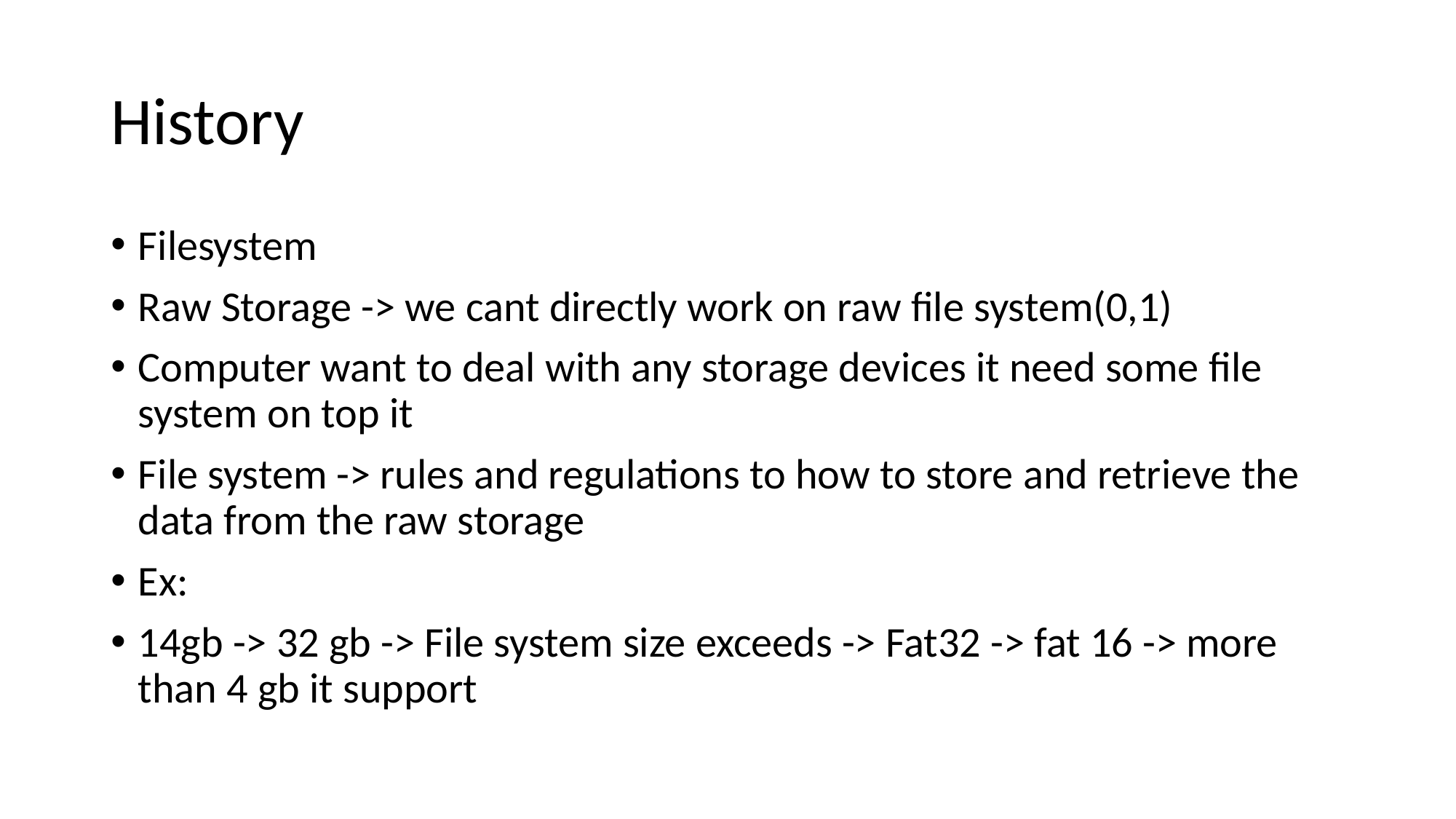

# History
Filesystem
Raw Storage -> we cant directly work on raw file system(0,1)
Computer want to deal with any storage devices it need some file system on top it
File system -> rules and regulations to how to store and retrieve the data from the raw storage
Ex:
14gb -> 32 gb -> File system size exceeds -> Fat32 -> fat 16 -> more than 4 gb it support